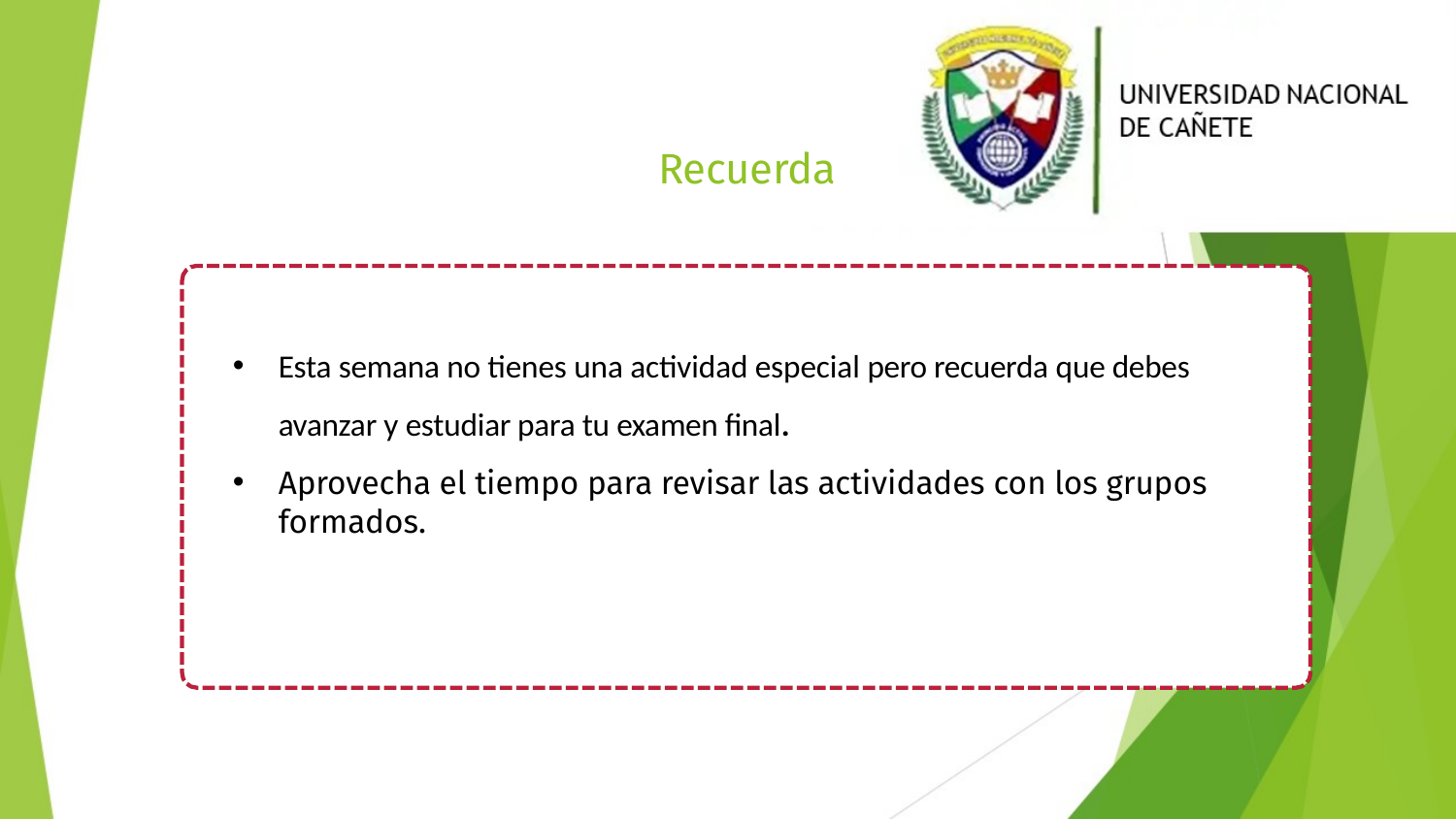

# Recuerda

Esta semana no tienes una actividad especial pero recuerda que debes  avanzar y estudiar para tu examen final.
Aprovecha el tiempo para revisar las actividades con los grupos formados.